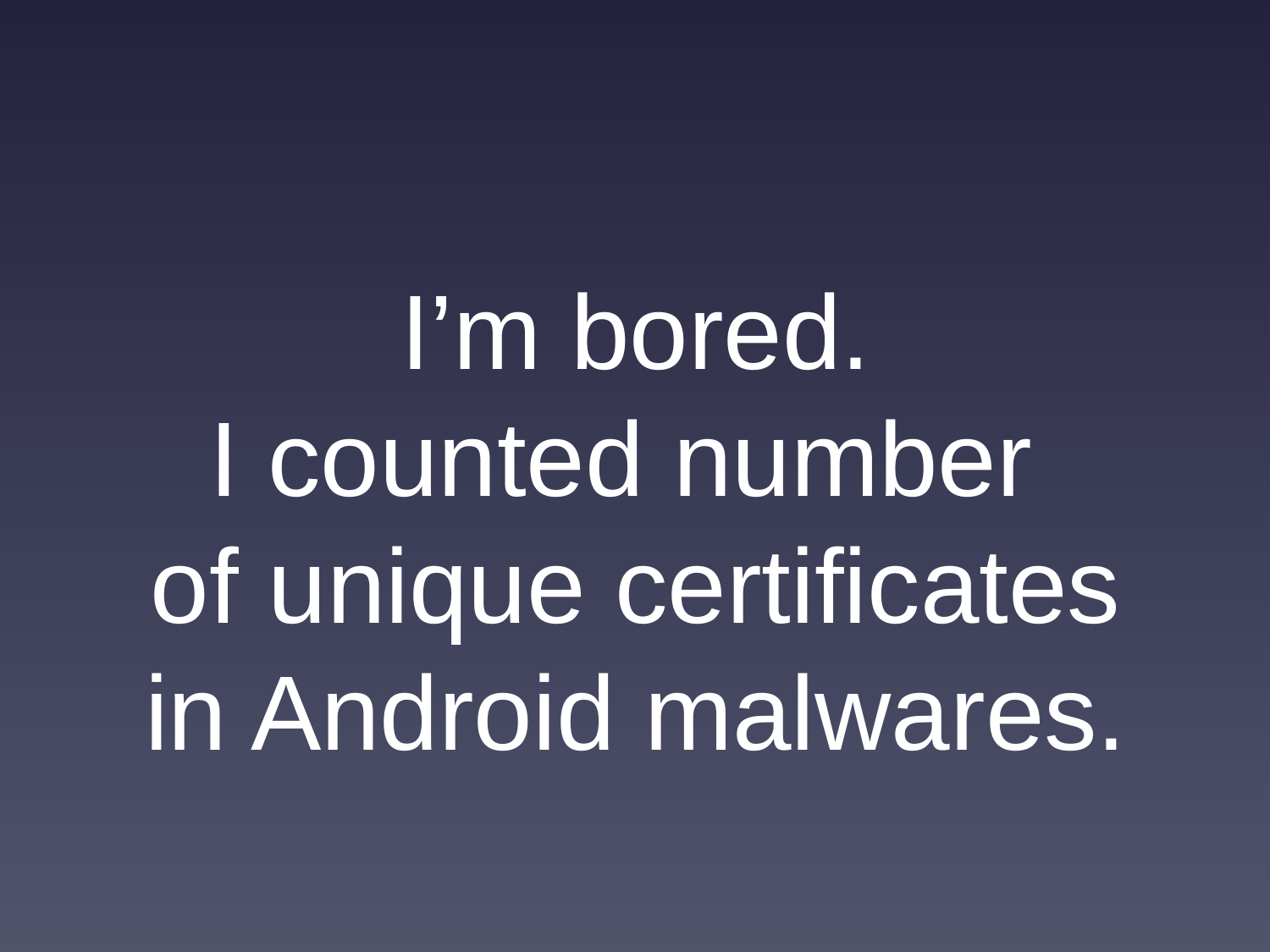

I’m bored.
I counted number
of unique certificates
 in Android malwares.